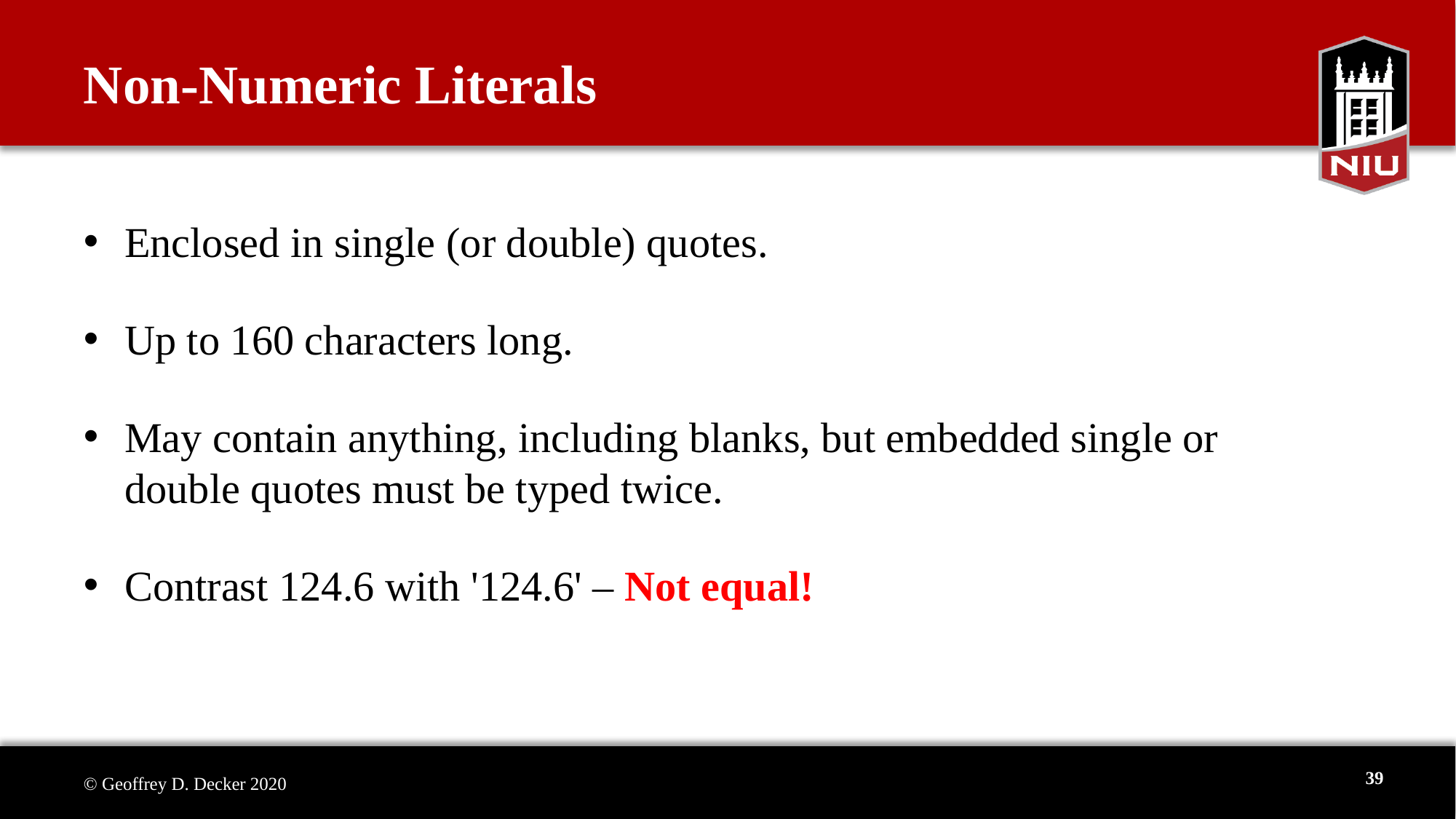

# Non-Numeric Literals
Enclosed in single (or double) quotes.

Up to 160 characters long.

May contain anything, including blanks, but embedded single or double quotes must be typed twice.

Contrast 124.6 with '124.6' – Not equal!
39
© Geoffrey D. Decker 2020